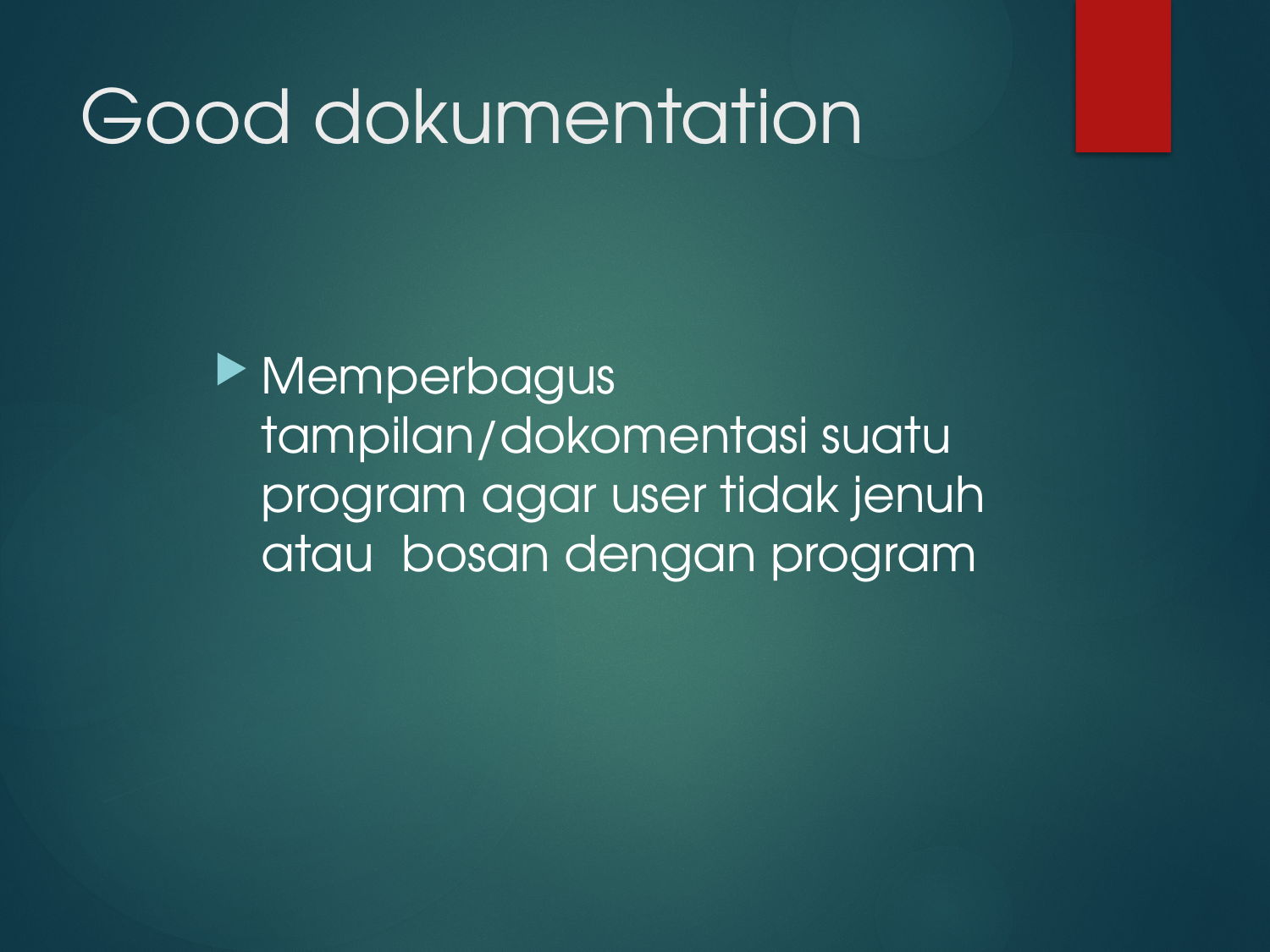

# Good dokumentation
Memperbagus tampilan/dokomentasi suatu program agar user tidak jenuh atau  bosan dengan program